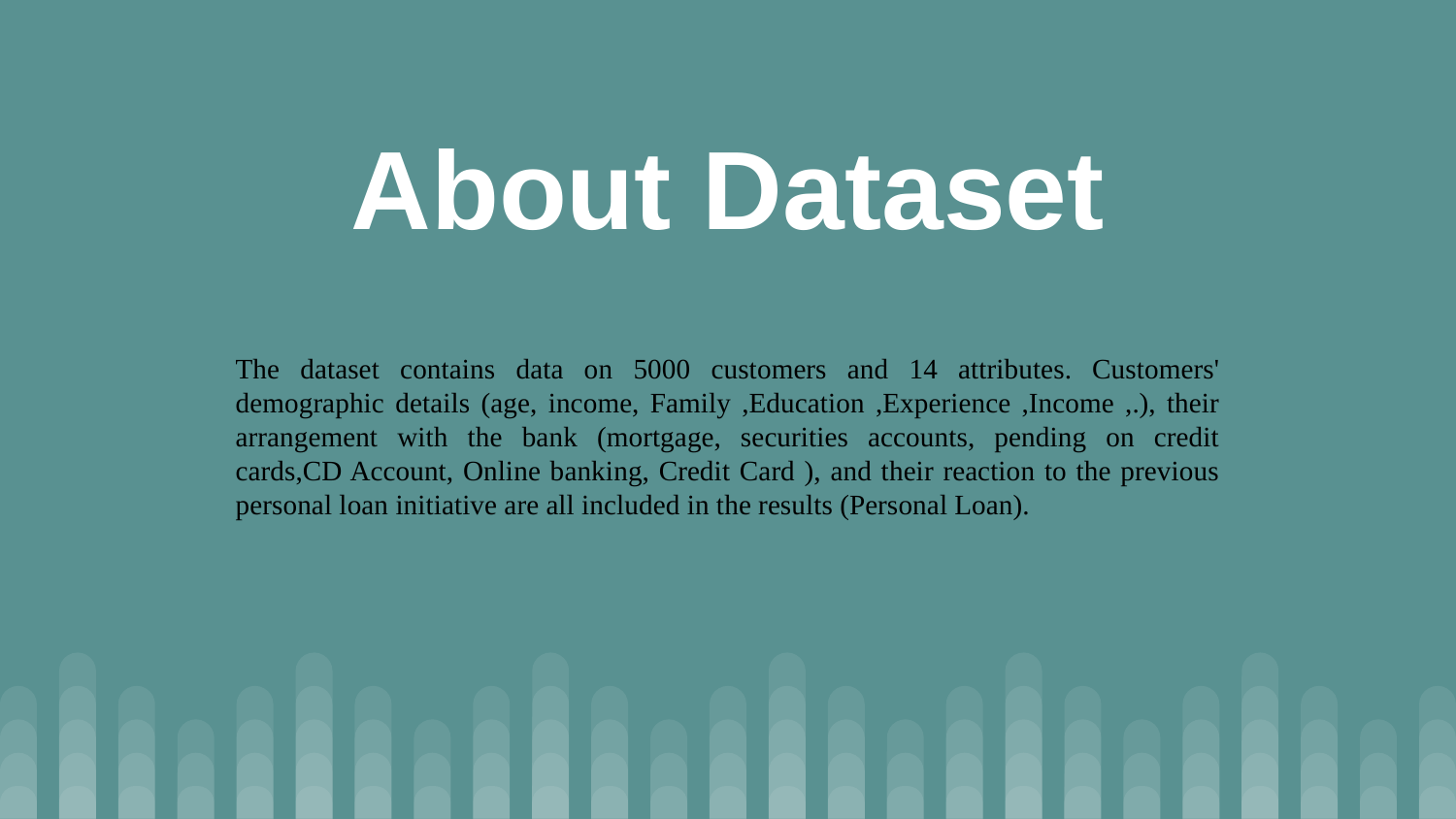

# About Dataset
The dataset contains data on 5000 customers and 14 attributes. Customers' demographic details (age, income, Family ,Education ,Experience ,Income ,.), their arrangement with the bank (mortgage, securities accounts, pending on credit cards,CD Account, Online banking, Credit Card ), and their reaction to the previous personal loan initiative are all included in the results (Personal Loan).